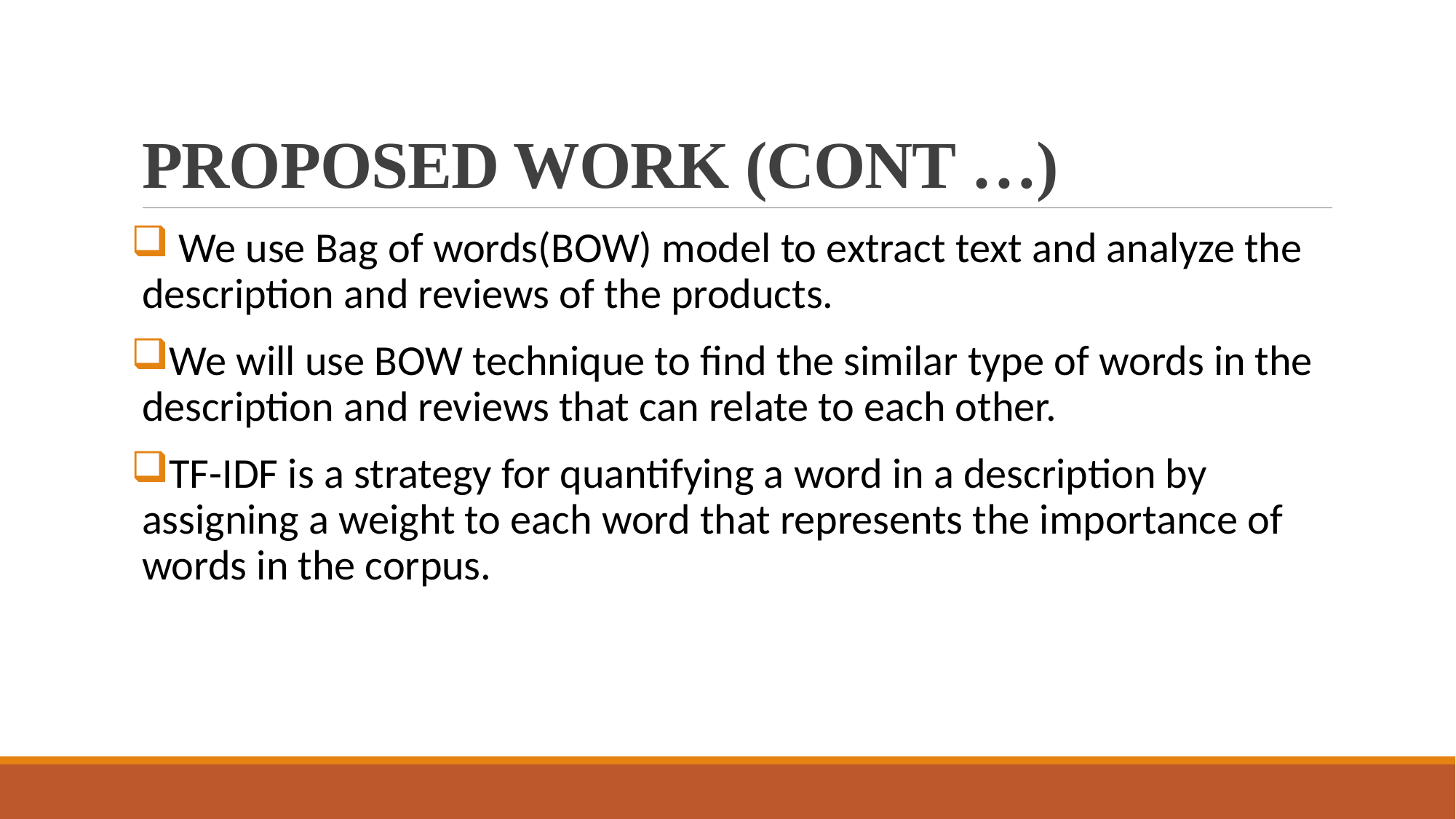

# PROPOSED WORK (CONT …)
 We use Bag of words(BOW) model to extract text and analyze the description and reviews of the products.
We will use BOW technique to find the similar type of words in the description and reviews that can relate to each other.
TF-IDF is a strategy for quantifying a word in a description by assigning a weight to each word that represents the importance of words in the corpus.